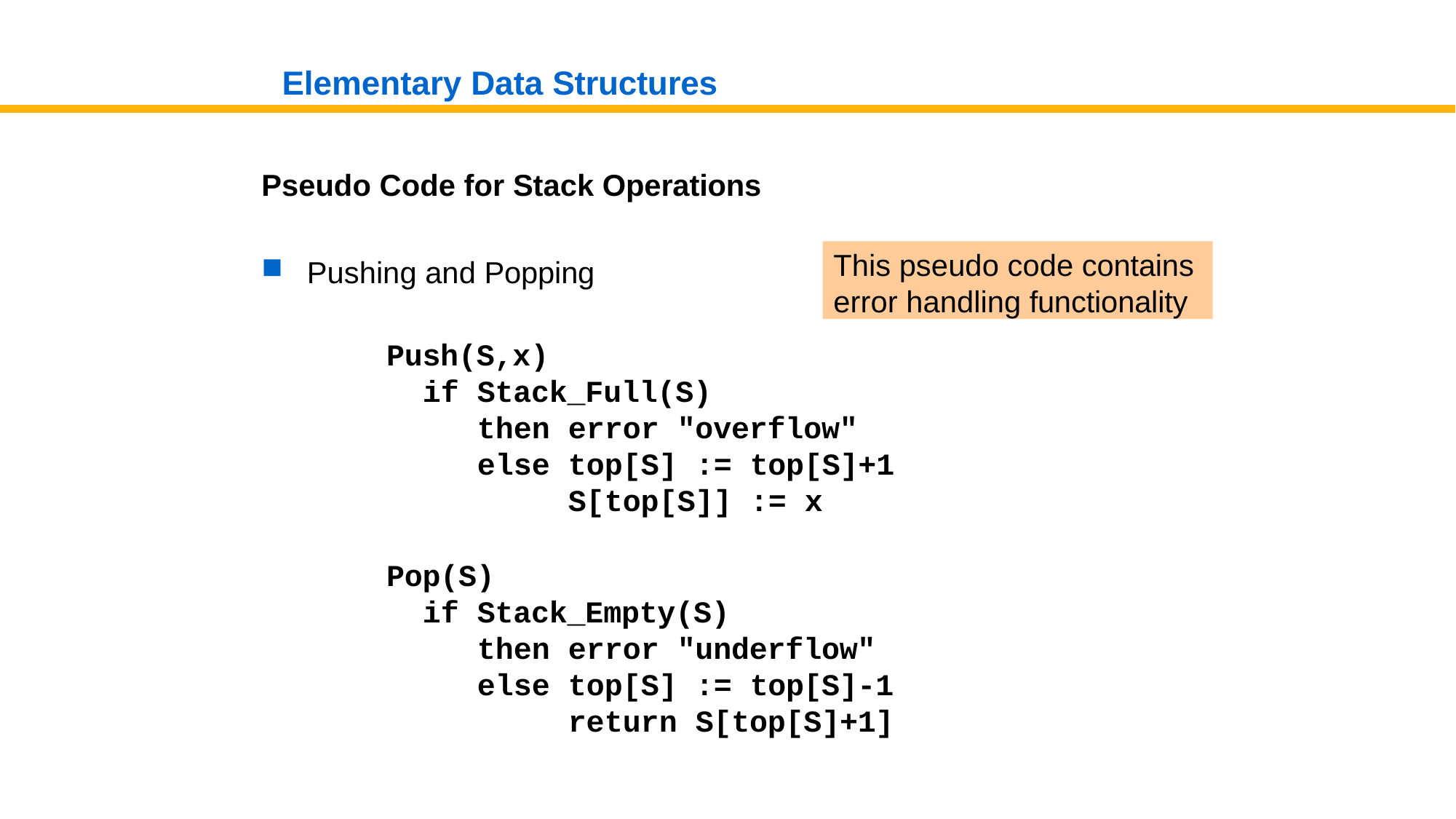

# Elementary Data Structures
Pseudo Code for Stack Operations
This pseudo code contains error handling functionality
Pushing and Popping
Push(S,x)
if Stack_Full(S)
then error "overflow" else top[S] := top[S]+1
S[top[S]] := x

Pop(S)
if Stack_Empty(S)
then error "underflow" else top[S] := top[S]-1
return S[top[S]+1]
Data Structures and Algorithms (143)